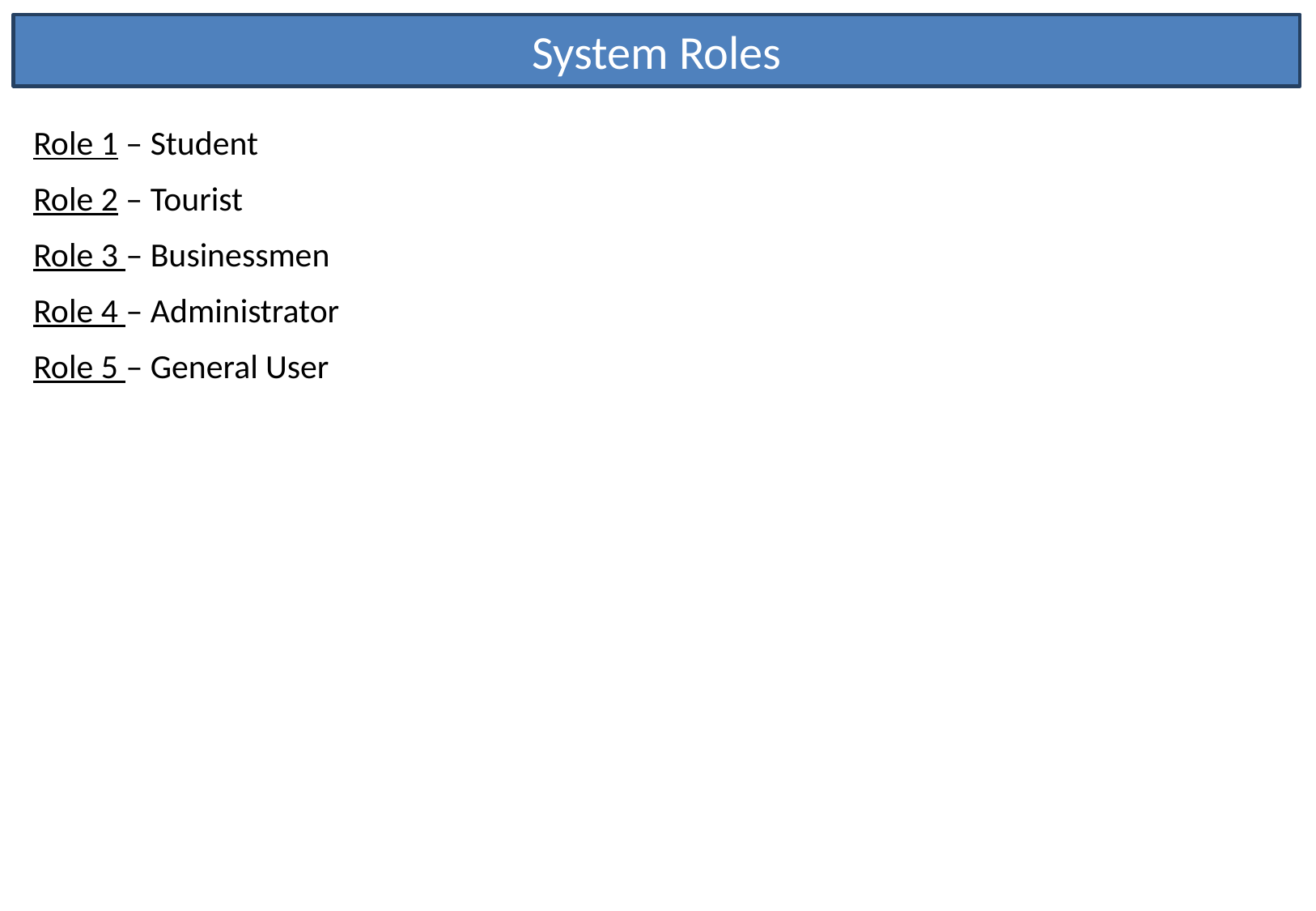

System Roles
Role 1 – Student
Role 2 – Tourist
Role 3 – Businessmen
Role 4 – Administrator
Role 5 – General User